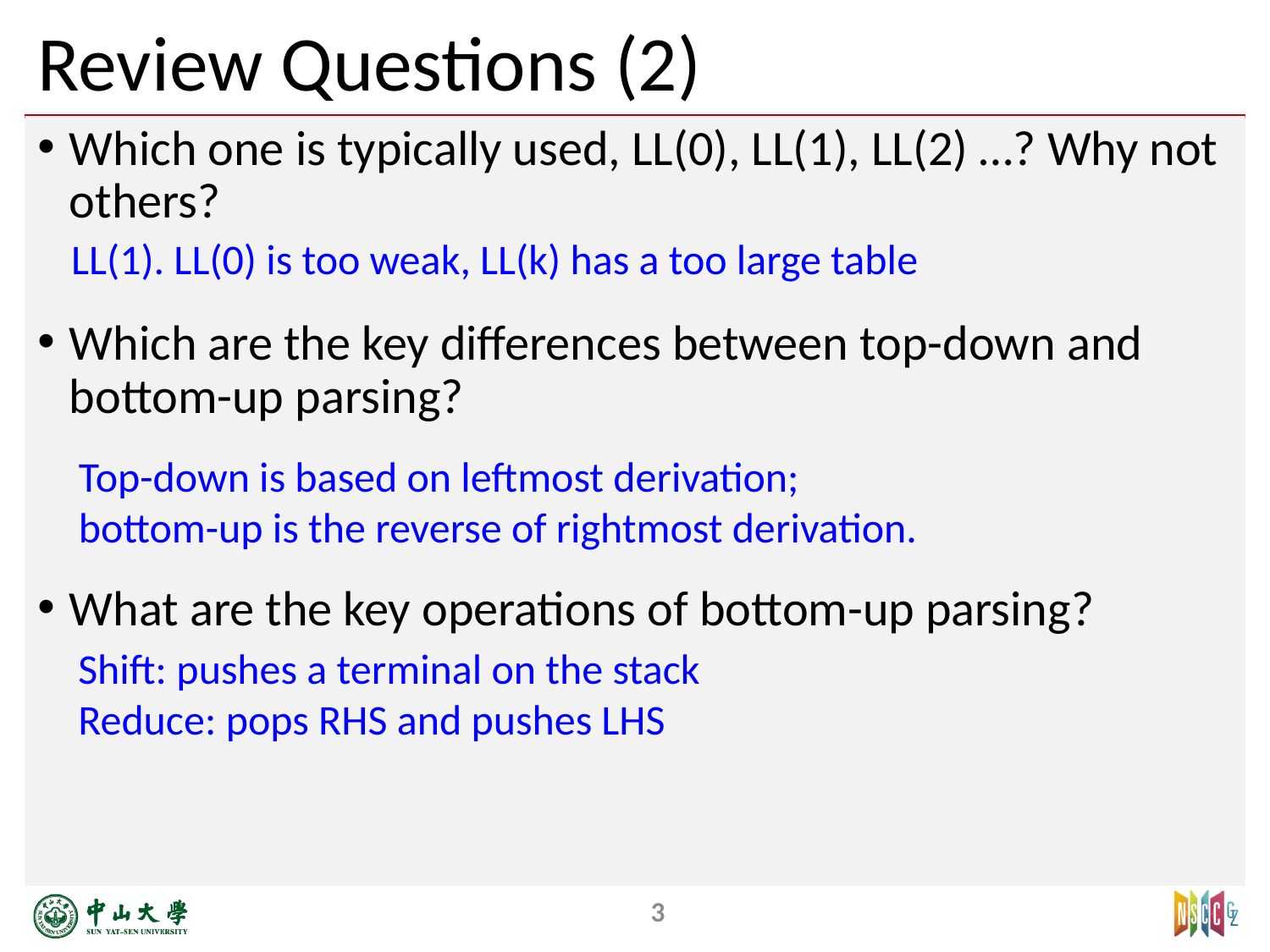

# Review Questions (2)
Which one is typically used, LL(0), LL(1), LL(2) …? Why not others?

Which are the key differences between top-down and bottom-up parsing?

What are the key operations of bottom-up parsing?
LL(1). LL(0) is too weak, LL(k) has a too large table
Top-down is based on leftmost derivation;
bottom-up is the reverse of rightmost derivation.
Shift: pushes a terminal on the stack
Reduce: pops RHS and pushes LHS
3